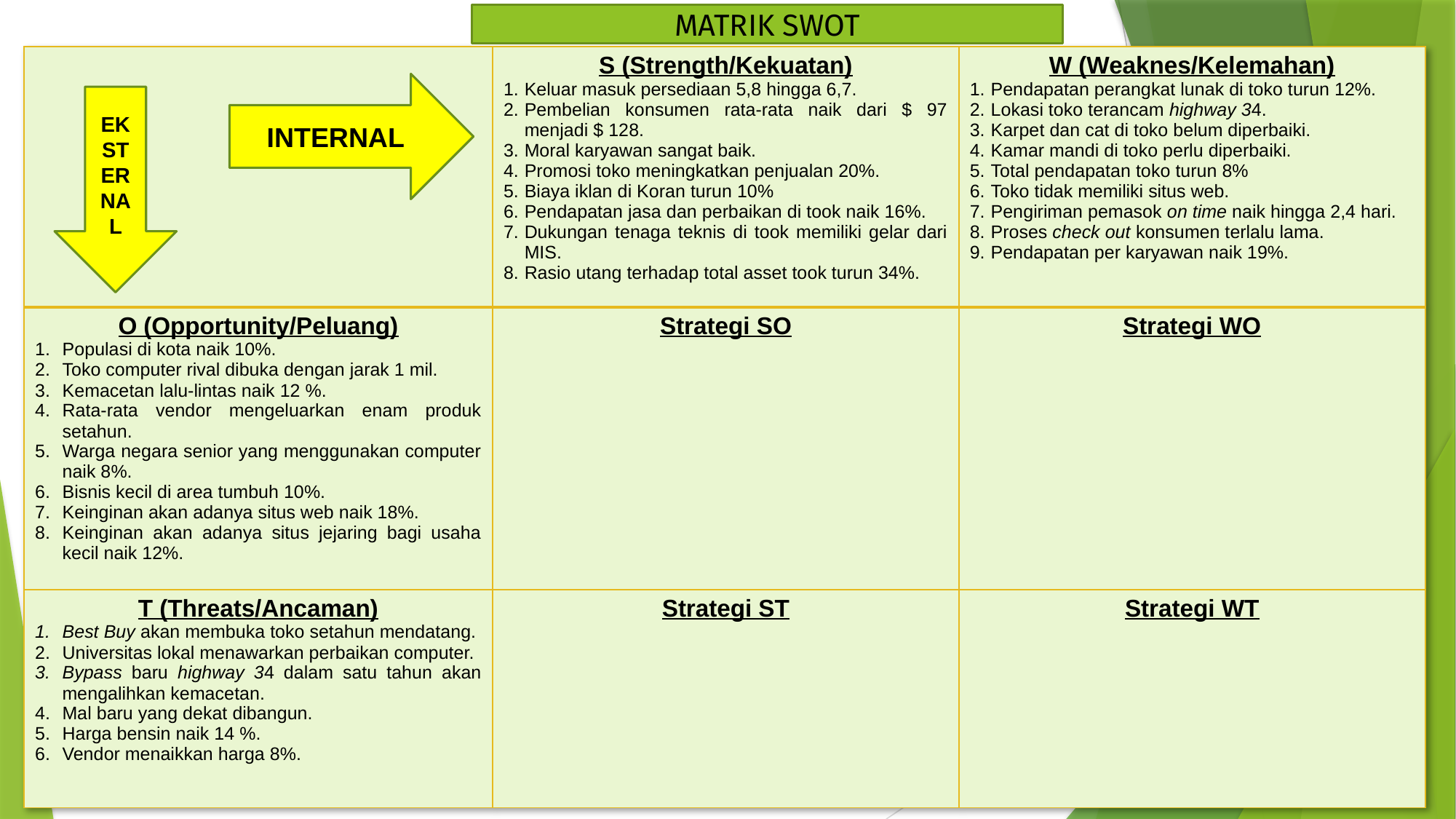

MATRIK SWOT
|  | S (Strength/Kekuatan) Keluar masuk persediaan 5,8 hingga 6,7. Pembelian konsumen rata-rata naik dari $ 97 menjadi $ 128. Moral karyawan sangat baik. Promosi toko meningkatkan penjualan 20%. Biaya iklan di Koran turun 10% Pendapatan jasa dan perbaikan di took naik 16%. Dukungan tenaga teknis di took memiliki gelar dari MIS. Rasio utang terhadap total asset took turun 34%. | W (Weaknes/Kelemahan) Pendapatan perangkat lunak di toko turun 12%. Lokasi toko terancam highway 34. Karpet dan cat di toko belum diperbaiki. Kamar mandi di toko perlu diperbaiki. Total pendapatan toko turun 8% Toko tidak memiliki situs web. Pengiriman pemasok on time naik hingga 2,4 hari. Proses check out konsumen terlalu lama. Pendapatan per karyawan naik 19%. |
| --- | --- | --- |
| O (Opportunity/Peluang) Populasi di kota naik 10%. Toko computer rival dibuka dengan jarak 1 mil. Kemacetan lalu-lintas naik 12 %. Rata-rata vendor mengeluarkan enam produk setahun. Warga negara senior yang menggunakan computer naik 8%. Bisnis kecil di area tumbuh 10%. Keinginan akan adanya situs web naik 18%. Keinginan akan adanya situs jejaring bagi usaha kecil naik 12%. | Strategi SO | Strategi WO |
| T (Threats/Ancaman) Best Buy akan membuka toko setahun mendatang. Universitas lokal menawarkan perbaikan computer. Bypass baru highway 34 dalam satu tahun akan mengalihkan kemacetan. Mal baru yang dekat dibangun. Harga bensin naik 14 %. Vendor menaikkan harga 8%. | Strategi ST | Strategi WT |
INTERNAL
EKSTERNAL